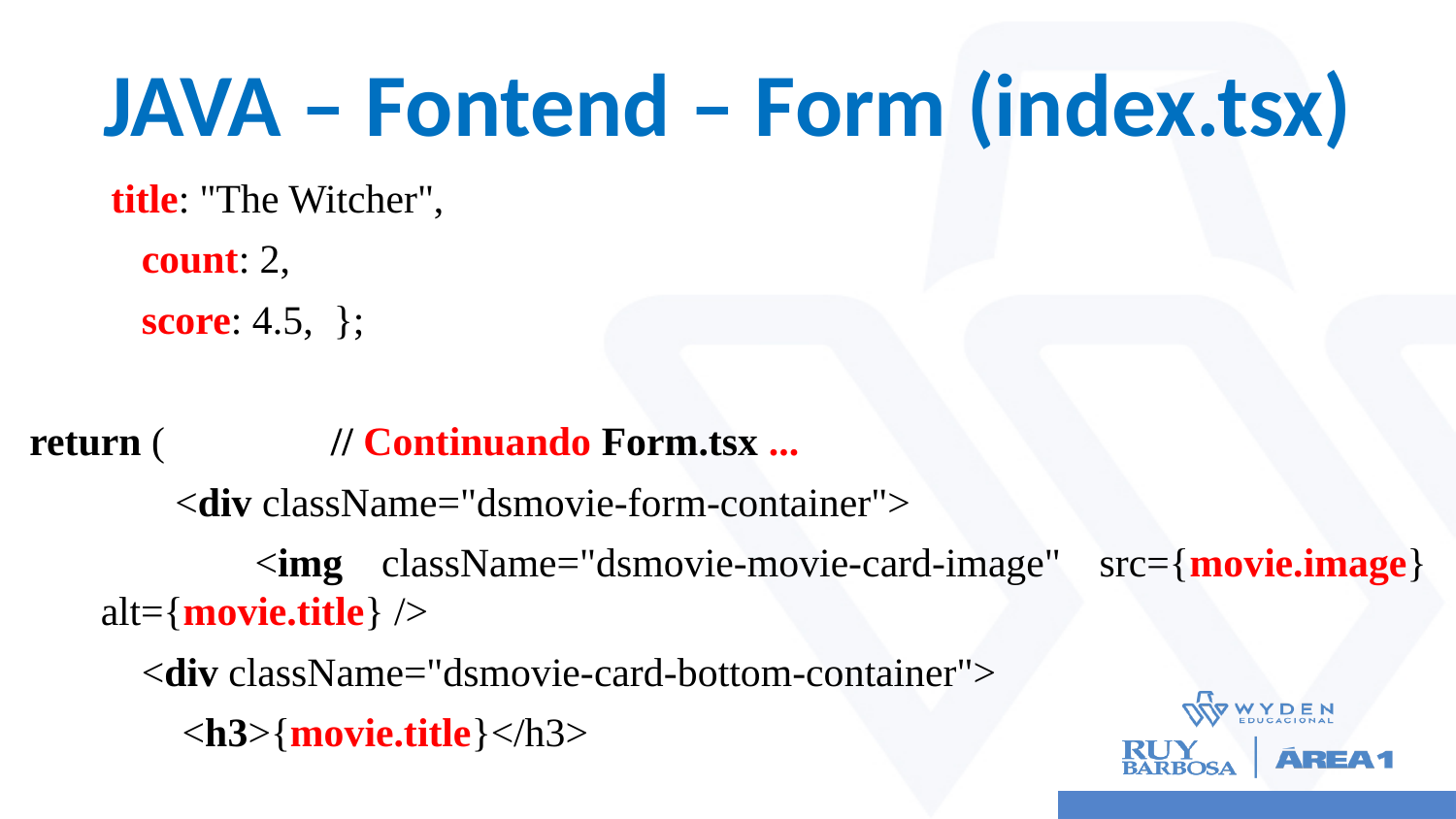

# JAVA – Fontend – Form (index.tsx)
 title: "The Witcher",
    count: 2,
    score: 4.5,  };

return (		 // Continuando Form.tsx ...
	<div className="dsmovie-form-container">
    <img className="dsmovie-movie-card-image" src={movie.image} alt={movie.title} />
    <div className="dsmovie-card-bottom-container">
        <h3>{movie.title}</h3>